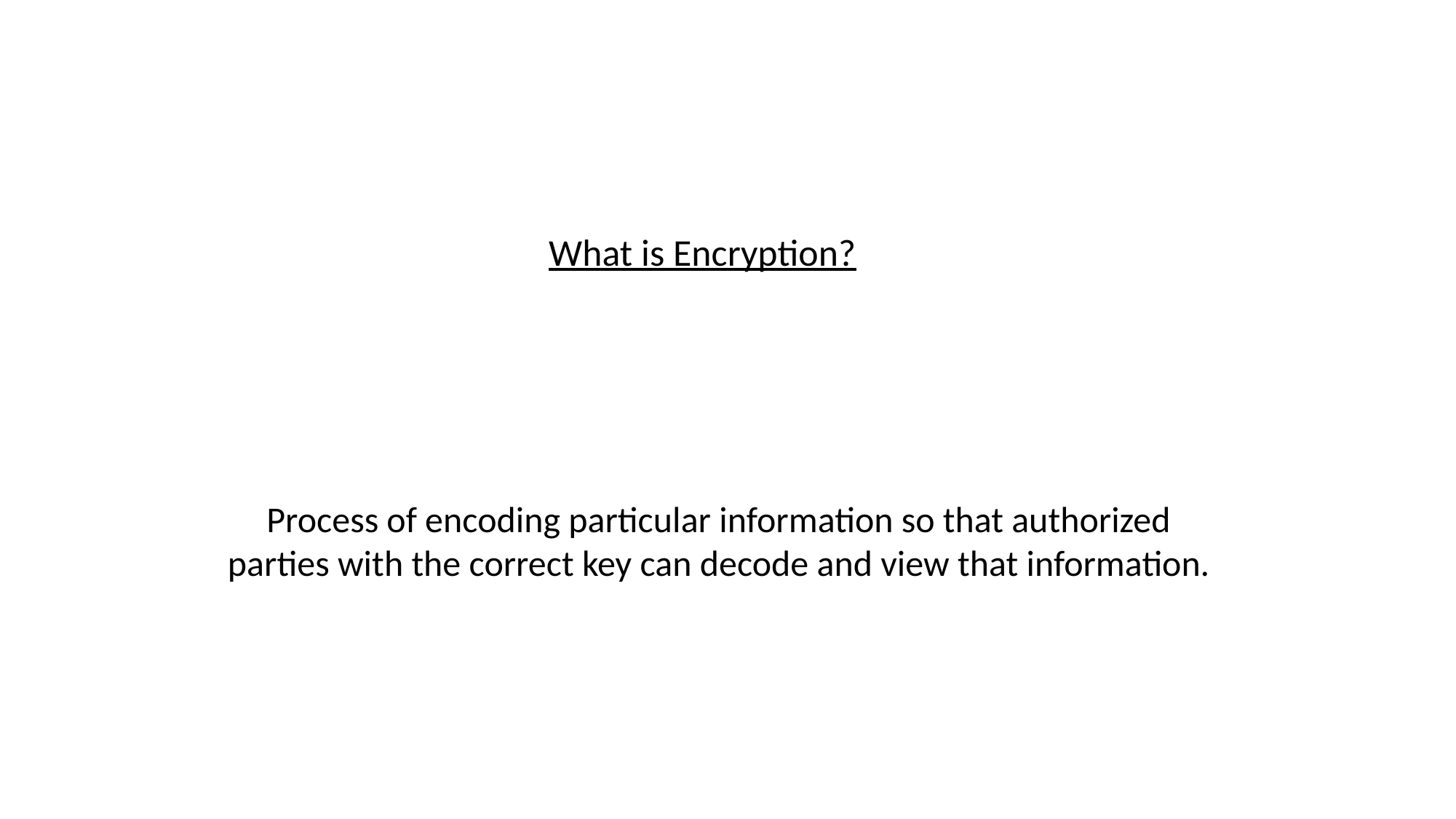

What is Encryption?
Process of encoding particular information so that authorized parties with the correct key can decode and view that information.